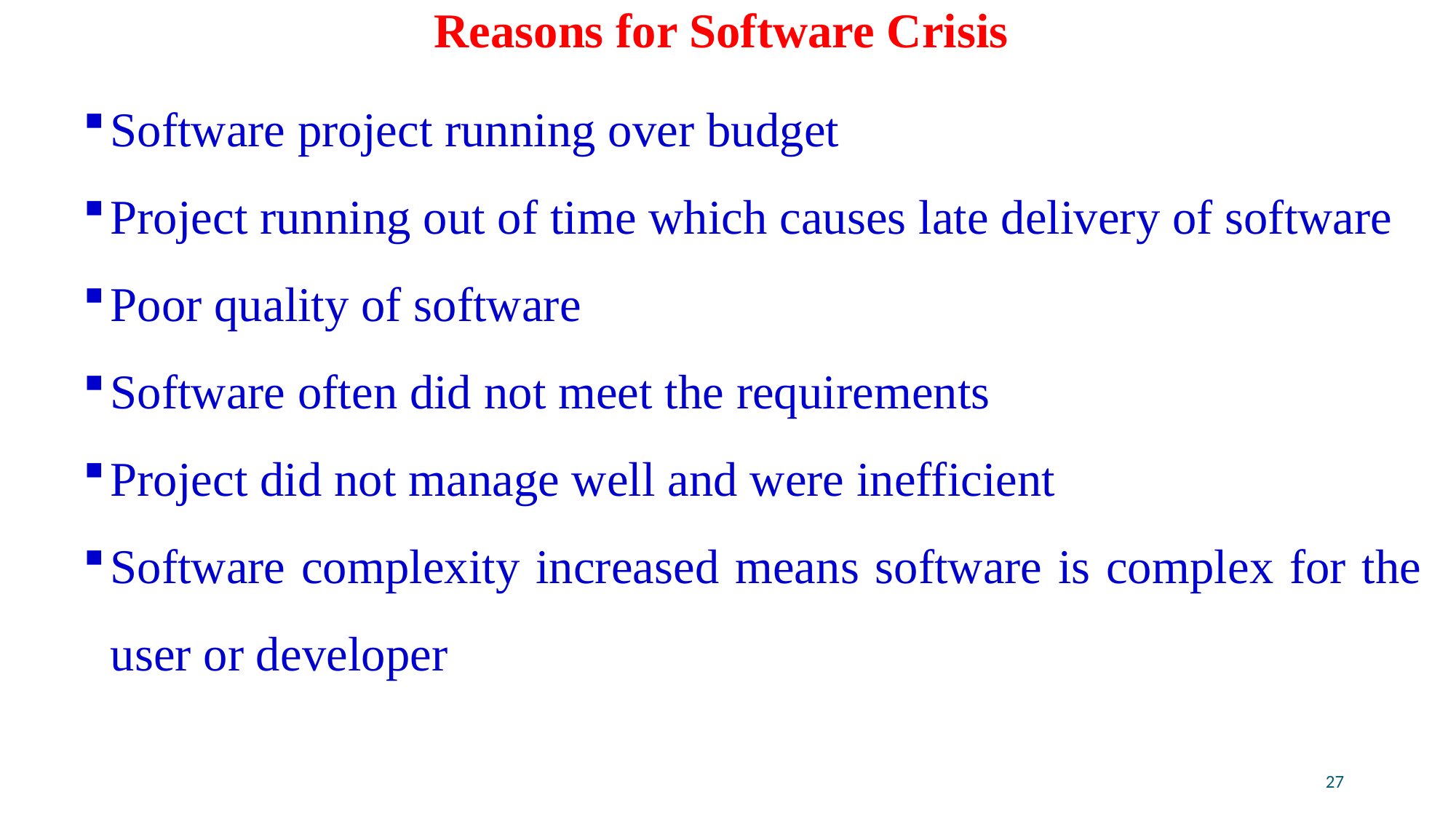

# Reasons for Software Crisis
Software project running over budget
Project running out of time which causes late delivery of software
Poor quality of software
Software often did not meet the requirements
Project did not manage well and were inefficient
Software complexity increased means software is complex for the user or developer
27